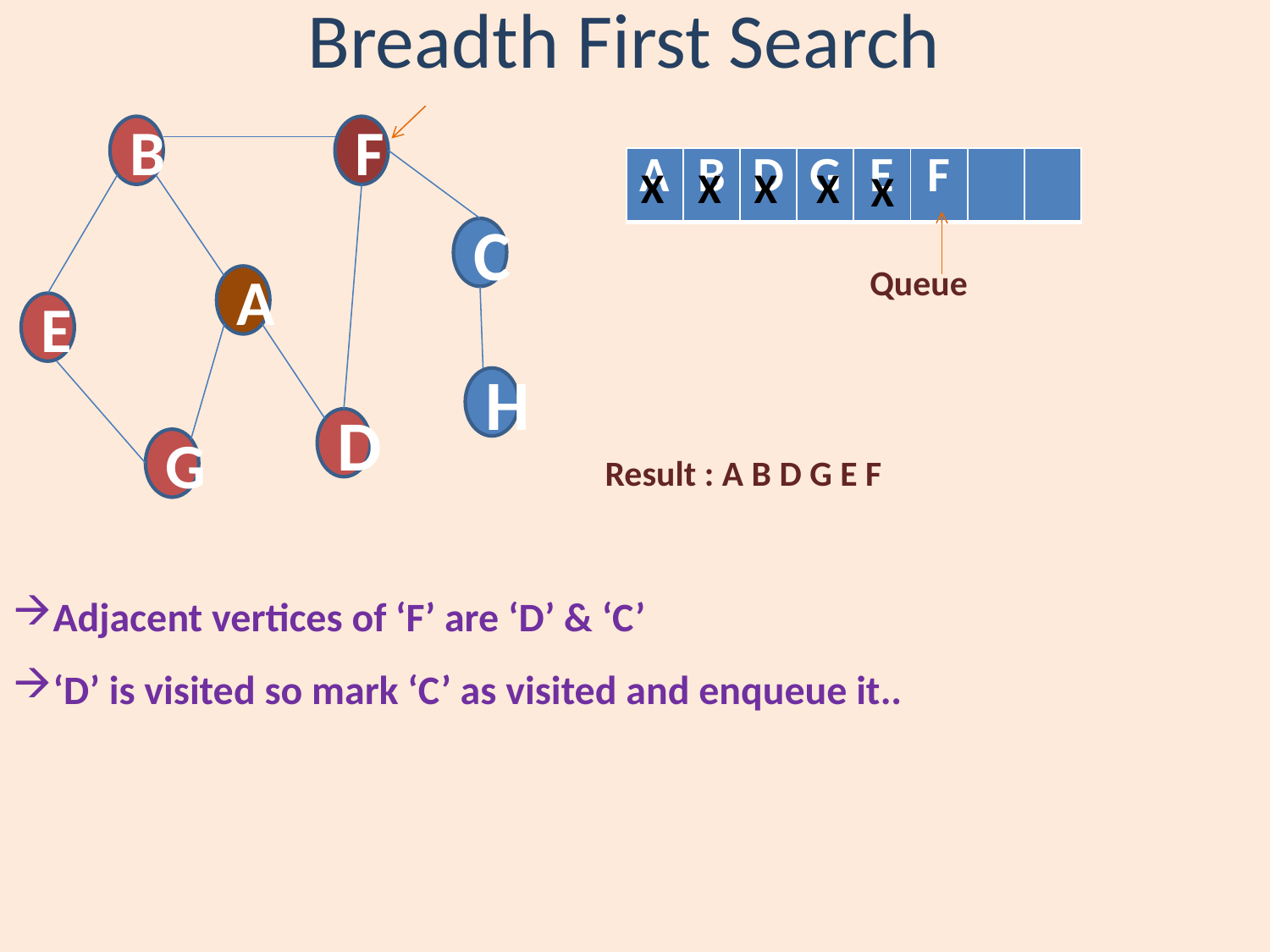

# Breadth First Search
B
F
C
A
E
H
D
G
| A | B | D | G | E | F |  |  |
| --- | --- | --- | --- | --- | --- | --- | --- |
X
X
X
X
X
Queue
Result : A B D G E F
Adjacent vertices of ‘F’ are ‘D’ & ‘C’
‘D’ is visited so mark ‘C’ as visited and enqueue it..